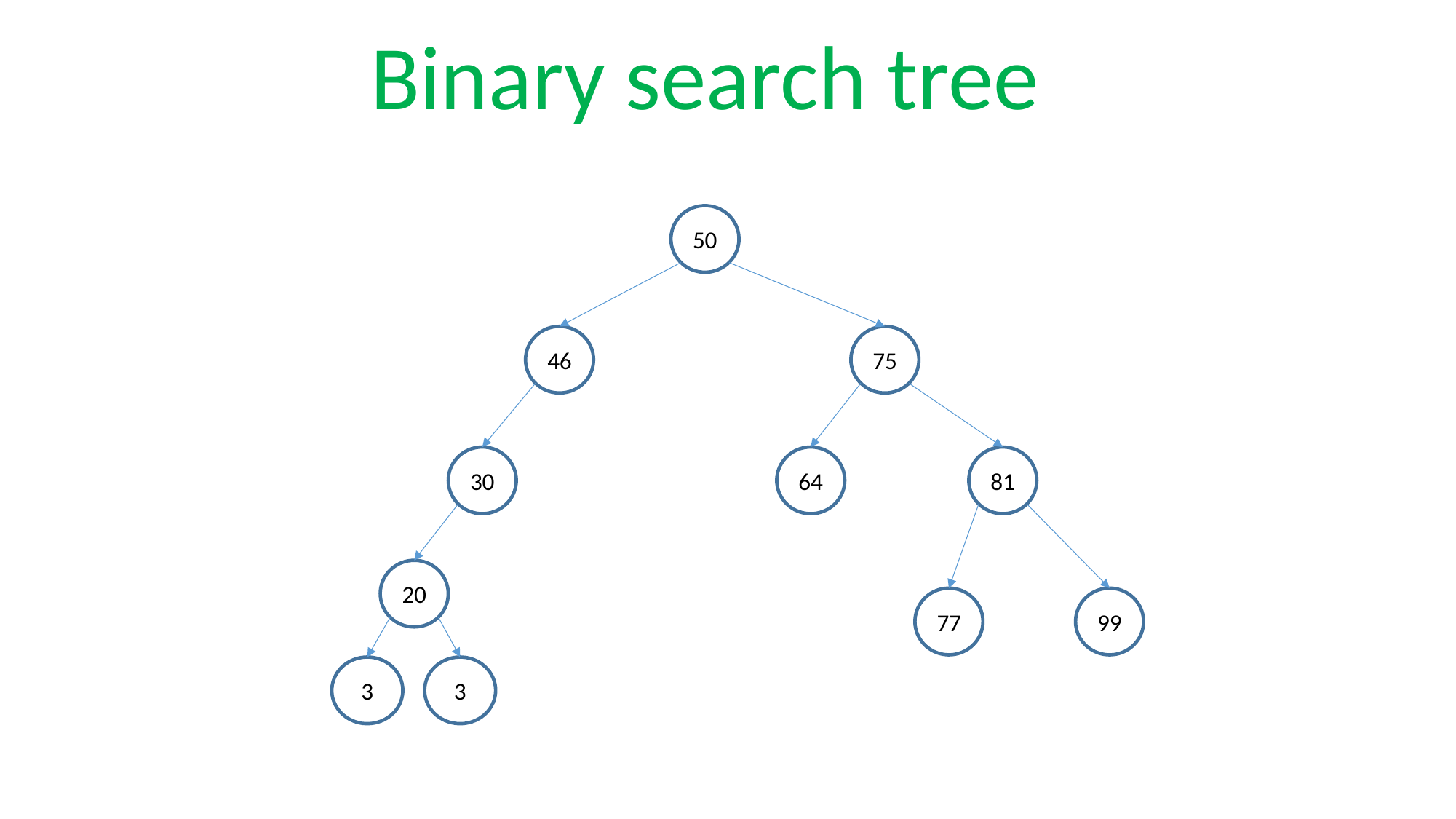

# Binary search tree

50
46
75
30
64
81
20
77
99
3
3